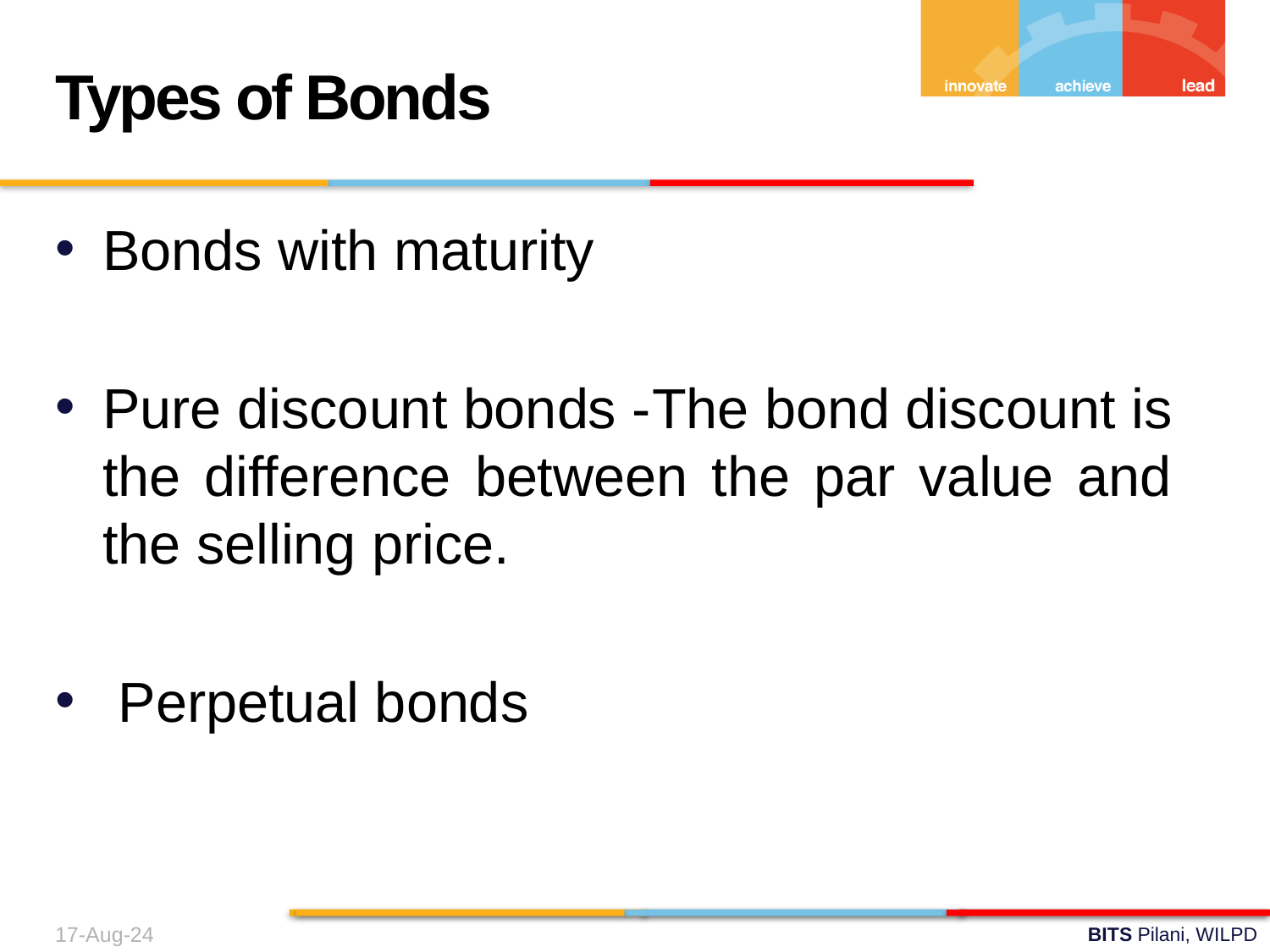

Types of Bonds
Bonds with maturity

Pure discount bonds -The bond discount is the difference between the par value and the selling price.

 Perpetual bonds

17-Aug-24